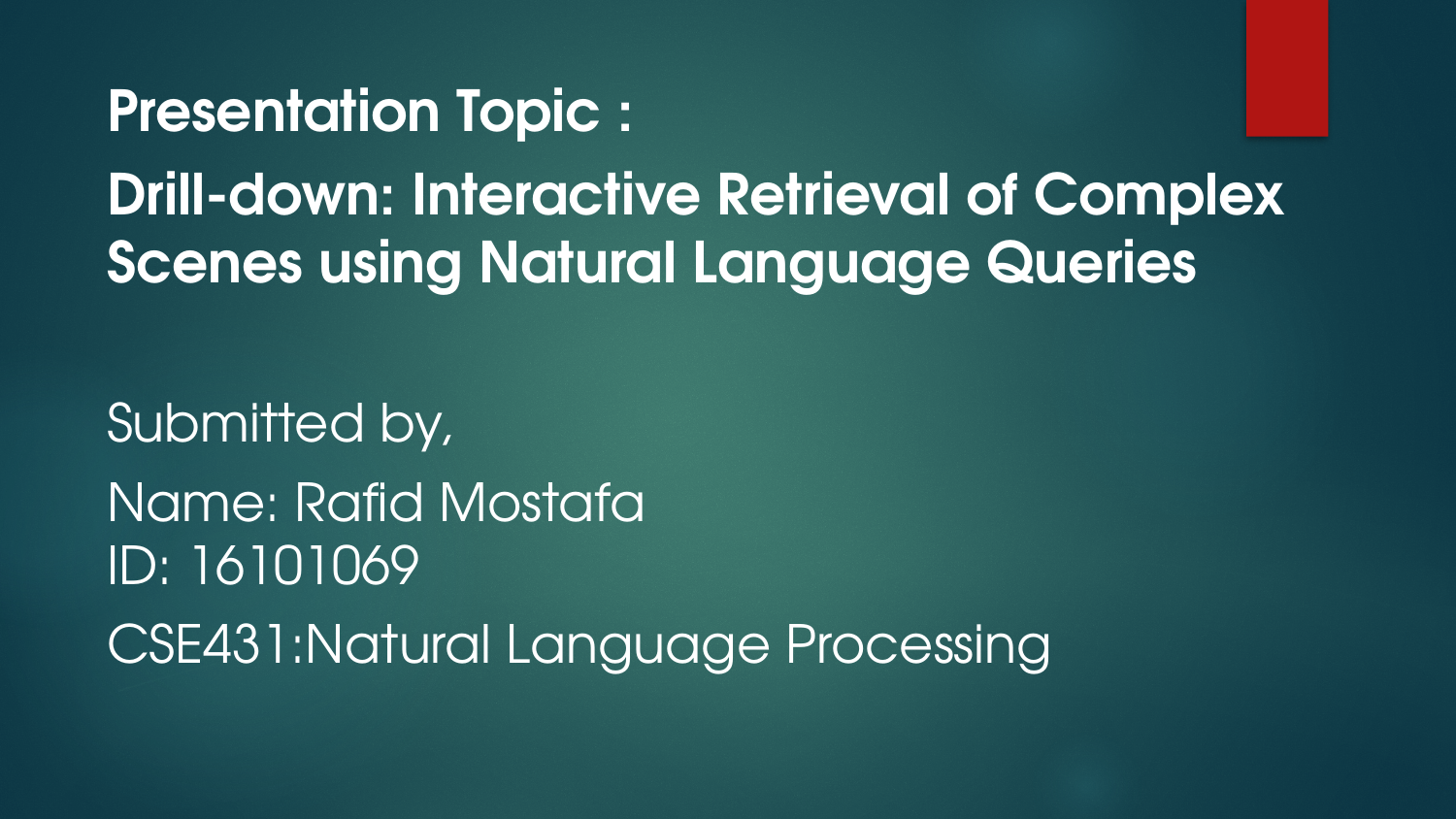

#
Presentation Topic :
Drill-down: Interactive Retrieval of Complex Scenes using Natural Language Queries

Submitted by,
Name: Rafid Mostafa
ID: 16101069
CSE431:Natural Language Processing